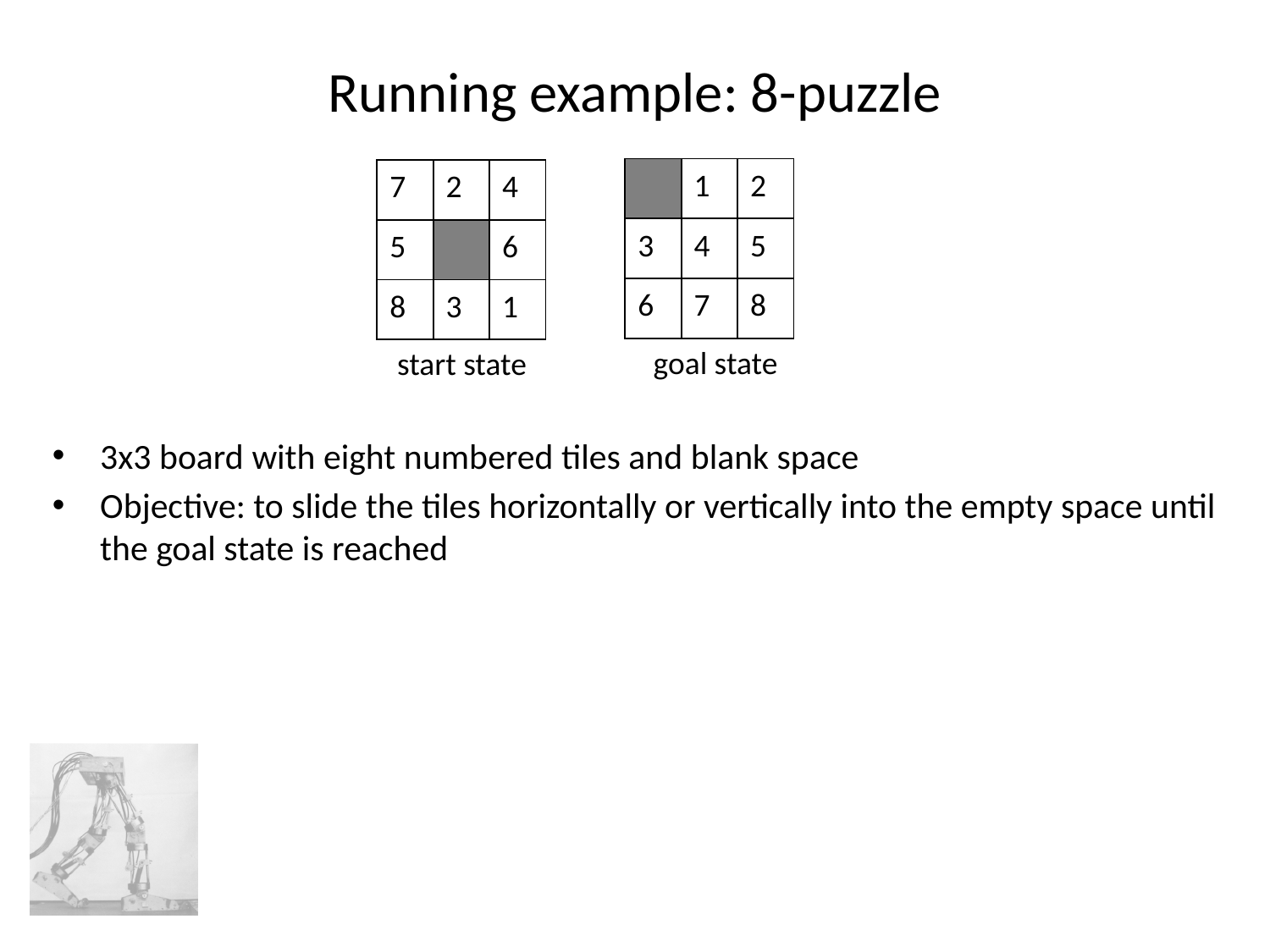

# Running example: 8-puzzle

3x3 board with eight numbered tiles and blank space
Objective: to slide the tiles horizontally or vertically into the empty space until the goal state is reached

|  | 1 | 2 |
| --- | --- | --- |
| 3 | 4 | 5 |
| 6 | 7 | 8 |
| 7 | 2 | 4 |
| --- | --- | --- |
| 5 |  | 6 |
| 8 | 3 | 1 |
goal state
start state